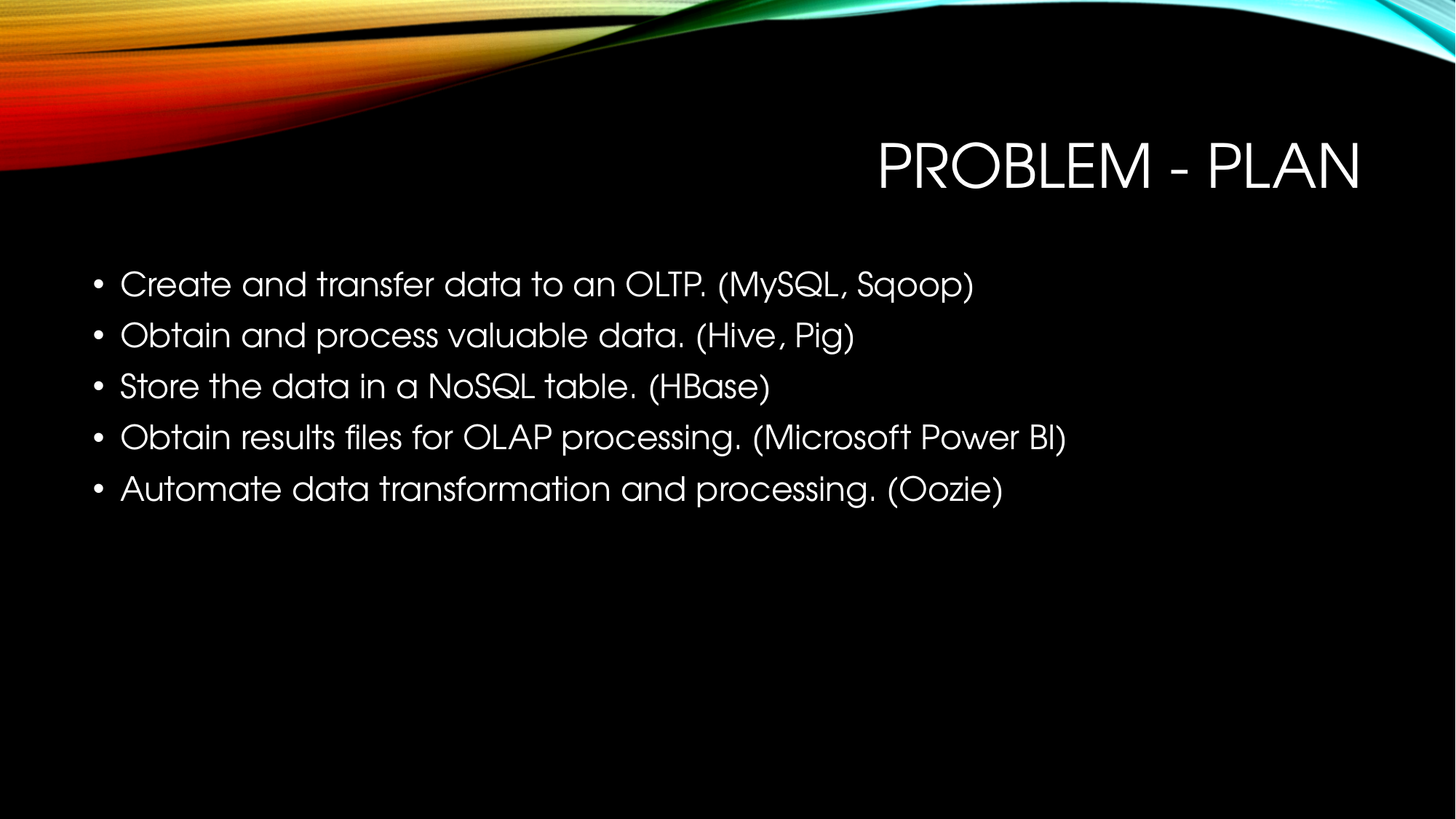

# Problem - plan
Create and transfer data to an OLTP. (MySQL, Sqoop)
Obtain and process valuable data. (Hive, Pig)
Store the data in a NoSQL table. (HBase)
Obtain results files for OLAP processing. (Microsoft Power BI)
Automate data transformation and processing. (Oozie)